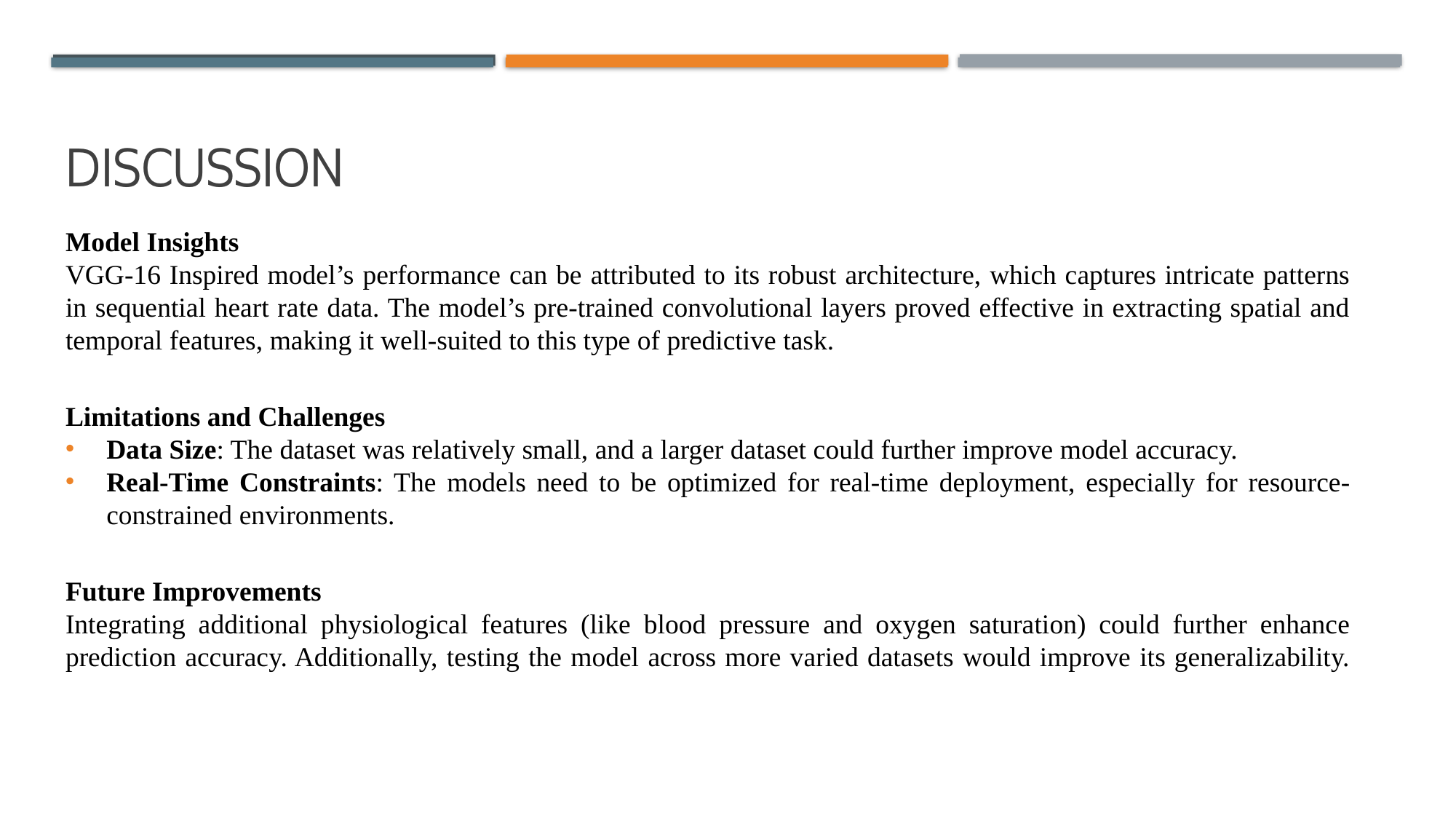

# DISCUSSION
Model Insights
VGG-16 Inspired model’s performance can be attributed to its robust architecture, which captures intricate patterns in sequential heart rate data. The model’s pre-trained convolutional layers proved effective in extracting spatial and temporal features, making it well-suited to this type of predictive task.

Limitations and Challenges
Data Size: The dataset was relatively small, and a larger dataset could further improve model accuracy.
Real-Time Constraints: The models need to be optimized for real-time deployment, especially for resource-constrained environments.
Future Improvements
Integrating additional physiological features (like blood pressure and oxygen saturation) could further enhance prediction accuracy. Additionally, testing the model across more varied datasets would improve its generalizability.